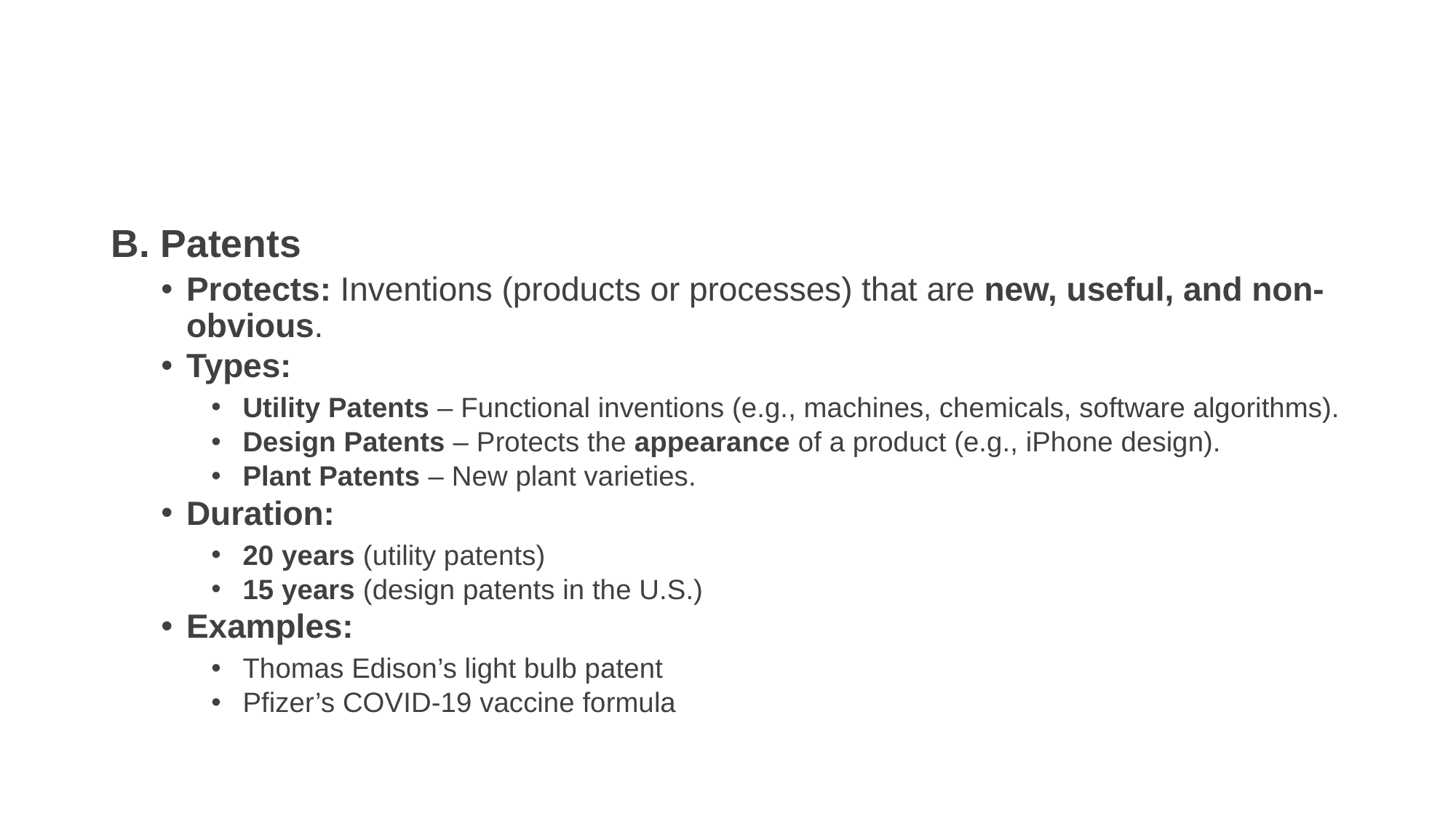

#
B. Patents
Protects: Inventions (products or processes) that are new, useful, and non-obvious.
Types:
Utility Patents – Functional inventions (e.g., machines, chemicals, software algorithms).
Design Patents – Protects the appearance of a product (e.g., iPhone design).
Plant Patents – New plant varieties.
Duration:
20 years (utility patents)
15 years (design patents in the U.S.)
Examples:
Thomas Edison’s light bulb patent
Pfizer’s COVID-19 vaccine formula